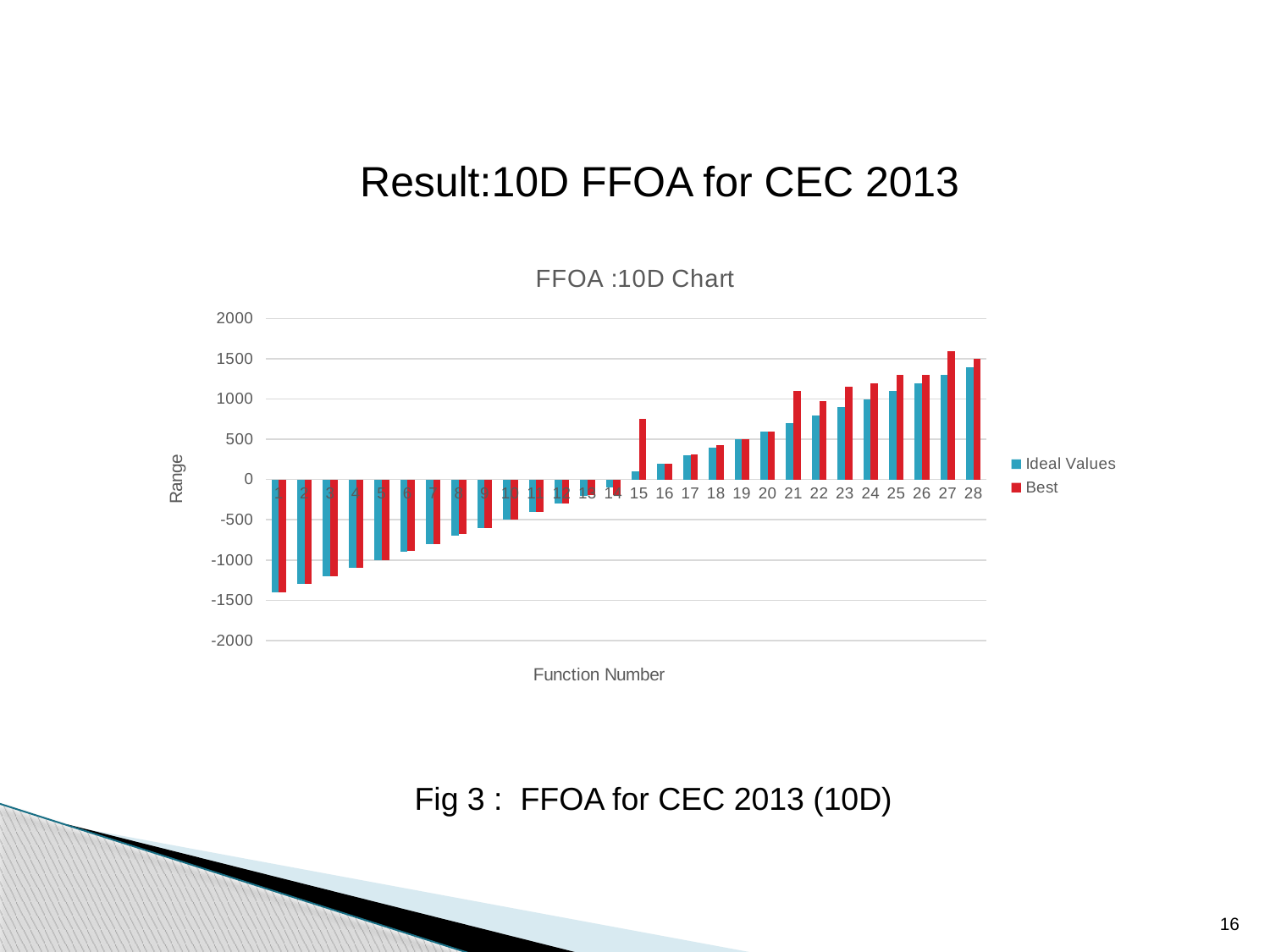

Result:10D FFOA for CEC 2013

### Chart: FFOA :10D Chart

| Category | Ideal Values | Best |
|---|---|---|
| 1 | -1400.0 | -1400.0 |
| 2 | -1300.0 | -1300.0 |
| 3 | -1200.0 | -1200.0 |
| 4 | -1100.0 | -1100.0 |
| 5 | -1000.0 | -1000.0 |
| 6 | -900.0 | -890.18 |
| 7 | -800.0 | -800.0 |
| 8 | -700.0 | -679.6 |
| 9 | -600.0 | -599.87 |
| 10 | -500.0 | -499.99 |
| 11 | -400.0 | -398.01 |
| 12 | -300.0 | -298.01 |
| 13 | -200.0 | -196.29 |
| 14 | -100.0 | -196.29 |
| 15 | 100.0 | 756.26 |
| 16 | 200.0 | 200.55 |
| 17 | 300.0 | 311.58 |
| 18 | 400.0 | 423.67 |
| 19 | 500.0 | 500.46 |
| 20 | 600.0 | 600.93 |
| 21 | 700.0 | 1100.19 |
| 22 | 800.0 | 979.58 |
| 23 | 900.0 | 1154.35 |
| 24 | 1000.0 | 1200.0 |
| 25 | 1100.0 | 1300.01 |
| 26 | 1200.0 | 1302.98 |
| 27 | 1300.0 | 1600.0 |
| 28 | 1400.0 | 1500.0 |
Fig 3 :  FFOA for CEC 2013 (10D)
16